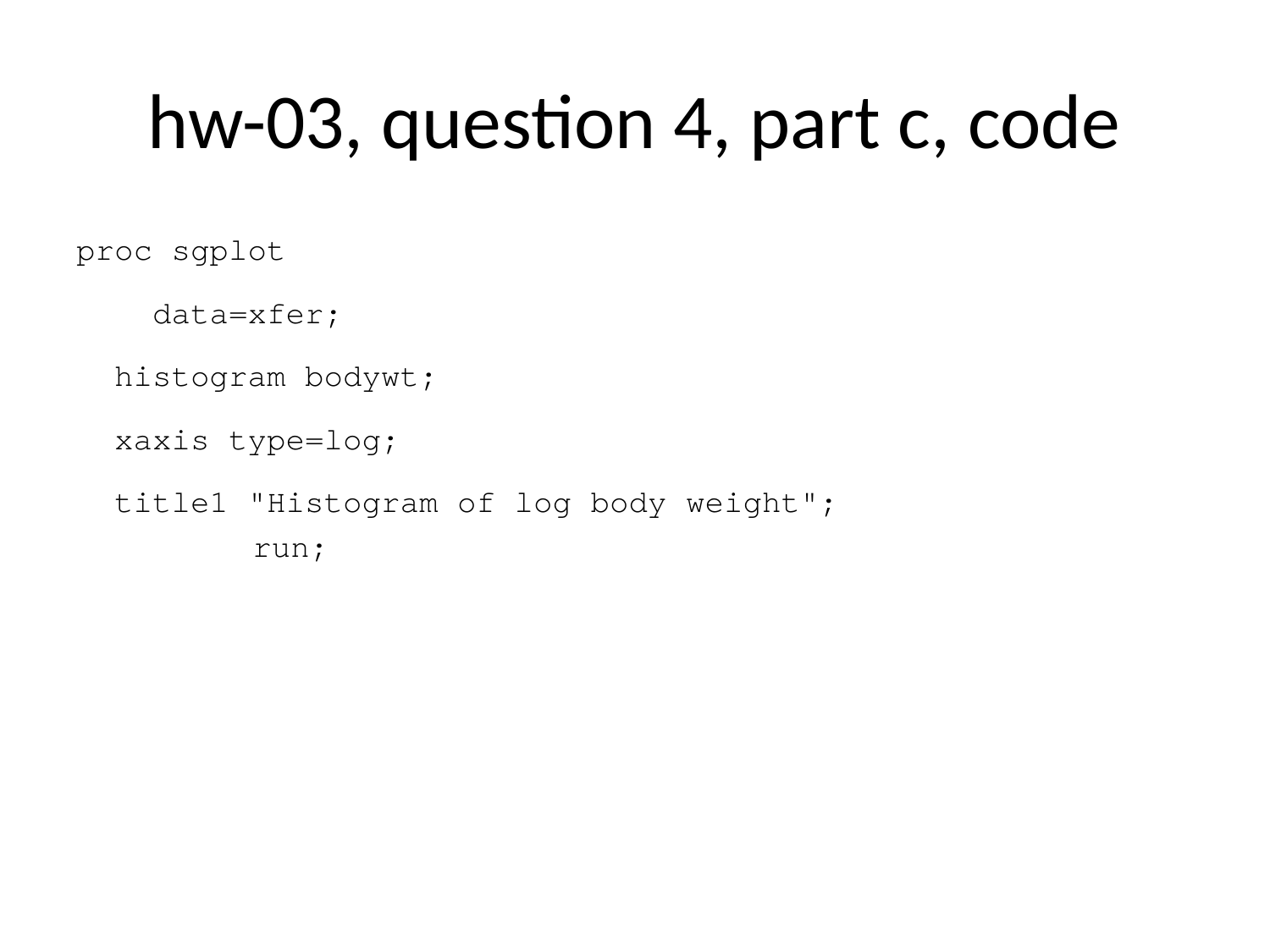

# hw-03, question 4, part c, code
proc sgplot
    data=xfer;
  histogram bodywt;
  xaxis type=log;
  title1 "Histogram of log body weight";
run;